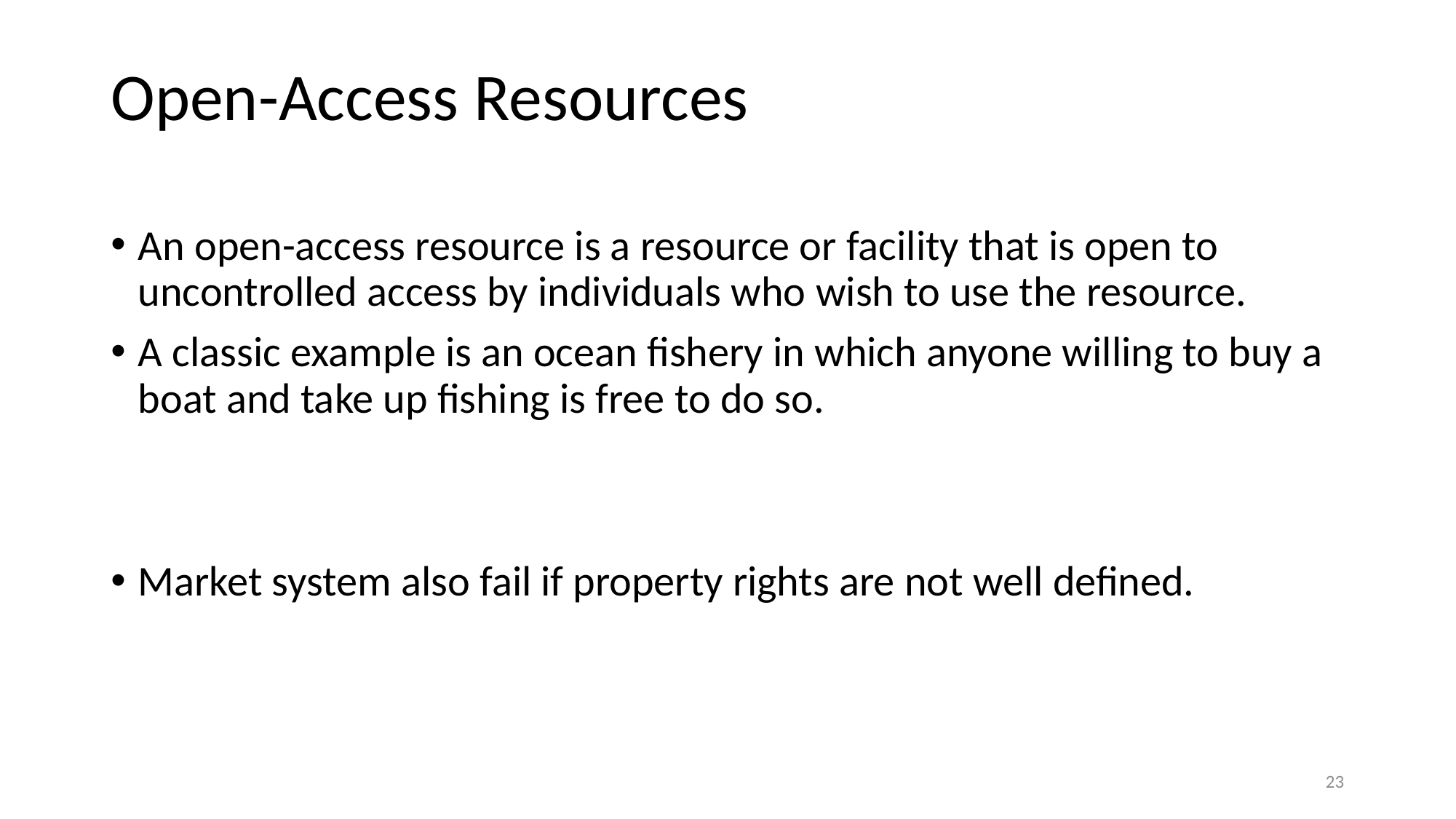

# Open-Access Resources
An open-access resource is a resource or facility that is open to uncontrolled access by individuals who wish to use the resource.
A classic example is an ocean fishery in which anyone willing to buy a boat and take up fishing is free to do so.

Market system also fail if property rights are not well defined.
23